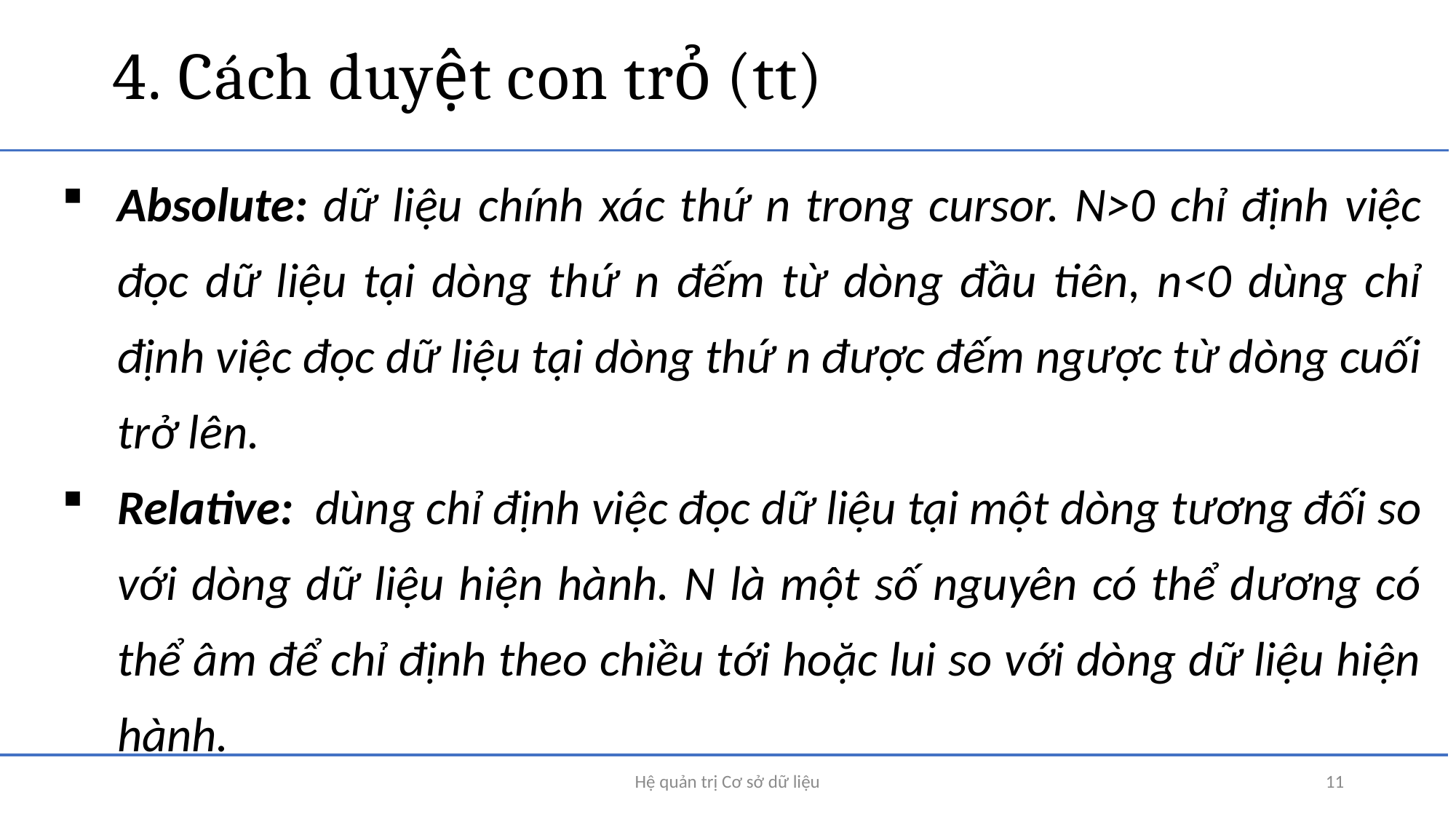

# 4. Cách duyệt con trỏ (tt)
Absolute: dữ liệu chính xác thứ n trong cursor. N>0 chỉ định việc đọc dữ liệu tại dòng thứ n đếm từ dòng đầu tiên, n<0 dùng chỉ định việc đọc dữ liệu tại dòng thứ n được đếm ngược từ dòng cuối trở lên.
Relative:  dùng chỉ định việc đọc dữ liệu tại một dòng tương đối so với dòng dữ liệu hiện hành. N là một số nguyên có thể dương có thể âm để chỉ định theo chiều tới hoặc lui so với dòng dữ liệu hiện hành.

:
Hệ quản trị Cơ sở dữ liệu
11